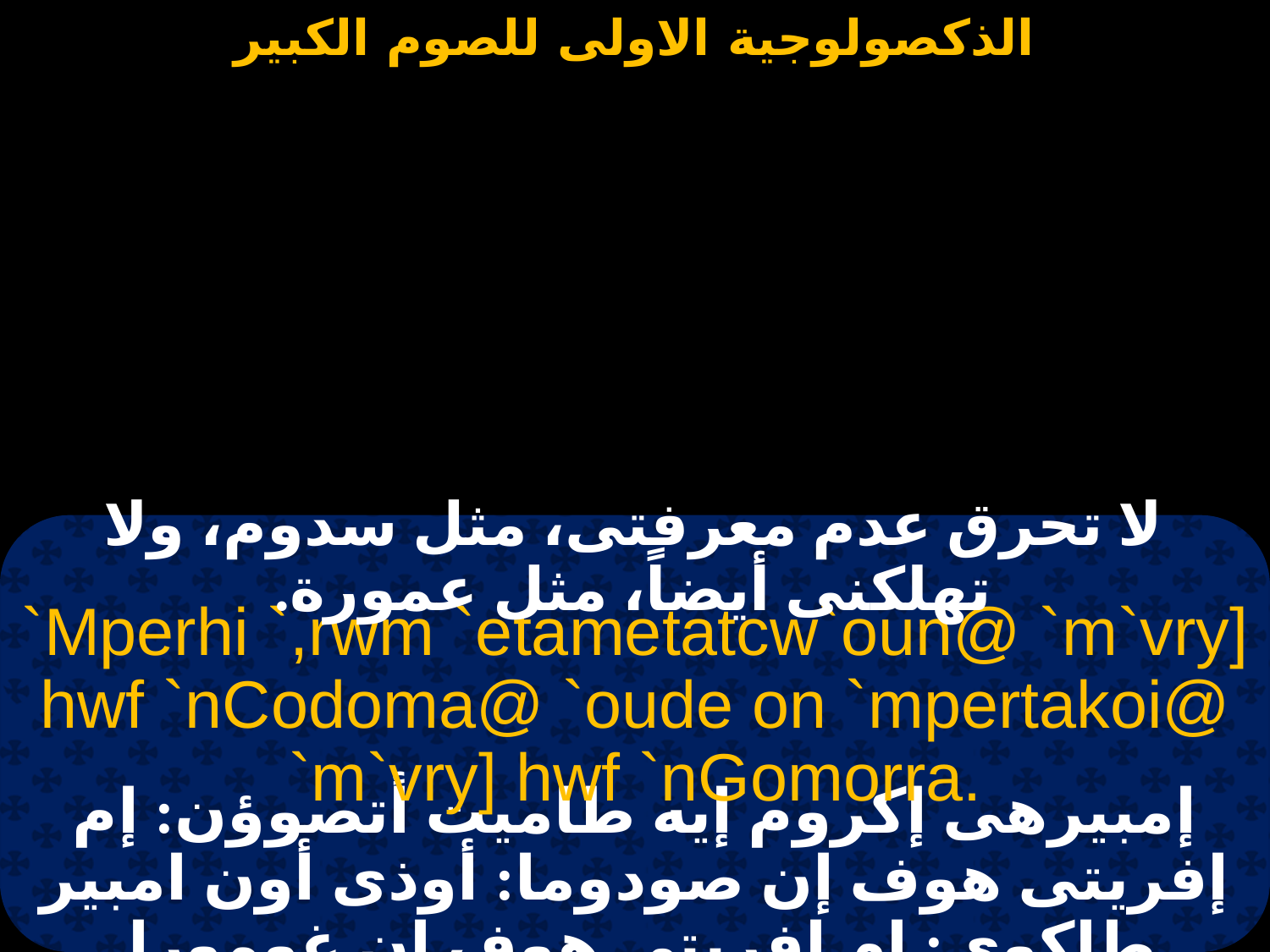

#
لا تحرق عدم معرفتى، مثل سدوم، ولا تهلكنى أيضاً، مثل عمورة.
`Mperhi `,rwm `etametatcw`oun@ `m`vry] hwf `nCodoma@ `oude on `mpertakoi@ `m`vry] hwf `nGomorra.
إمبيرهى إكروم إيه طاميت أتصوؤن: إم إفريتى هوف إن صودوما: أوذى أون امبير طاكوى: إم إفريتى هوف إن غومورا.